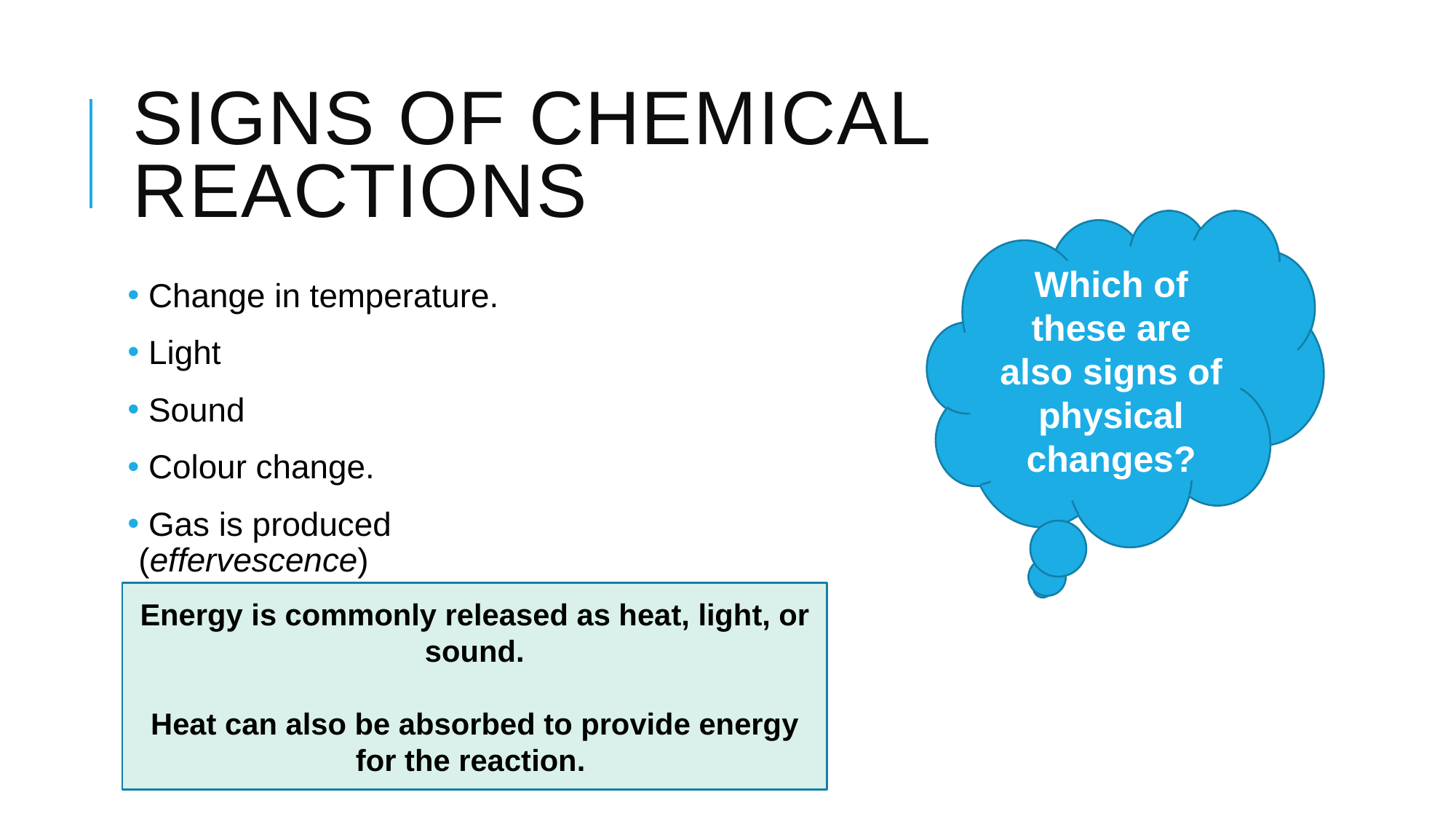

# Signs of chemical reactions
Which of these are also signs of physical changes?
 Change in temperature.
 Light
 Sound
 Colour change.
 Gas is produced (effervescence)
Energy is commonly released as heat, light, or sound.

Heat can also be absorbed to provide energy for the reaction.